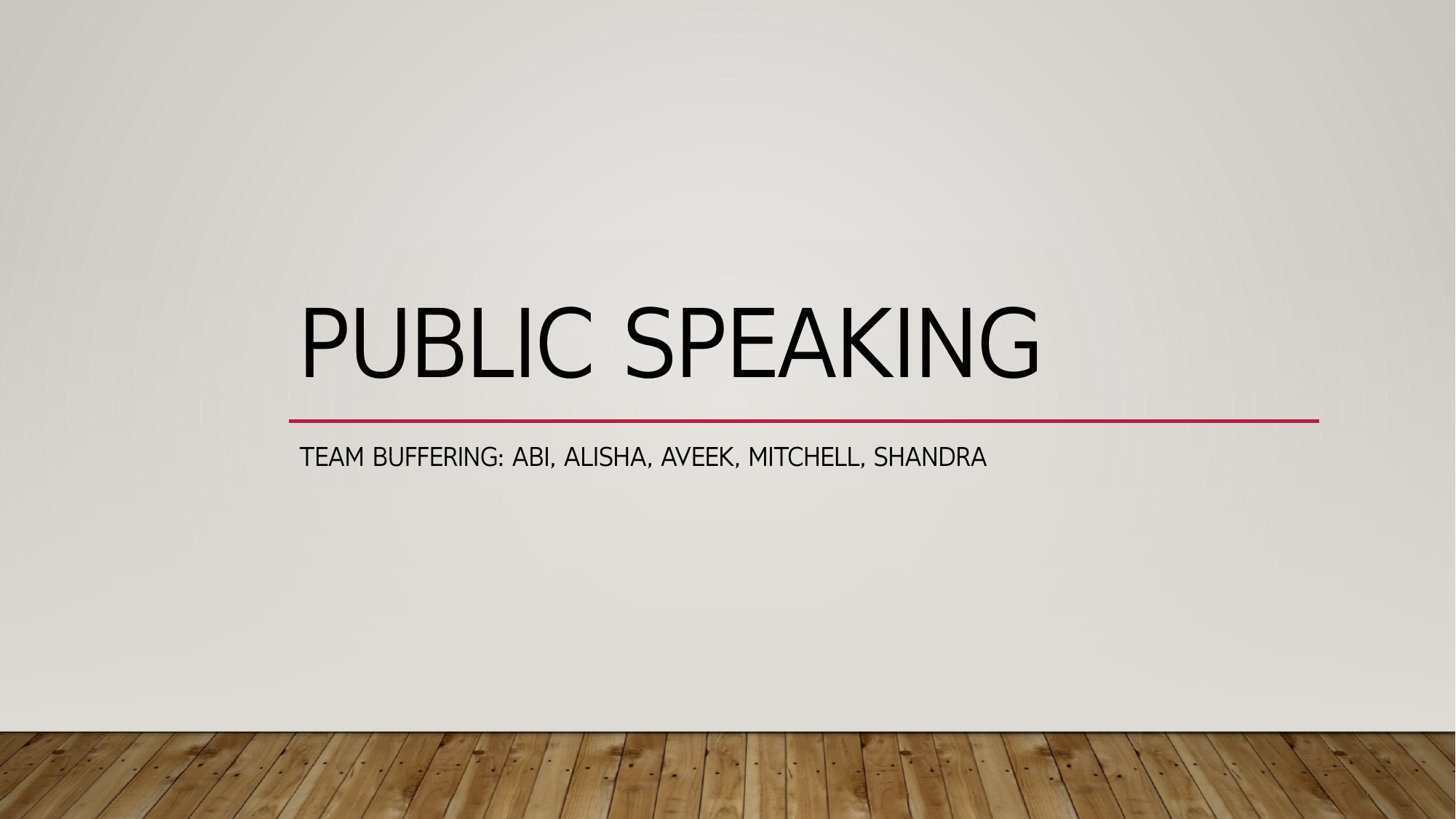

# Public Speaking
Team Buffering: Abi, Alisha, Aveek, Mitchell, Shandra